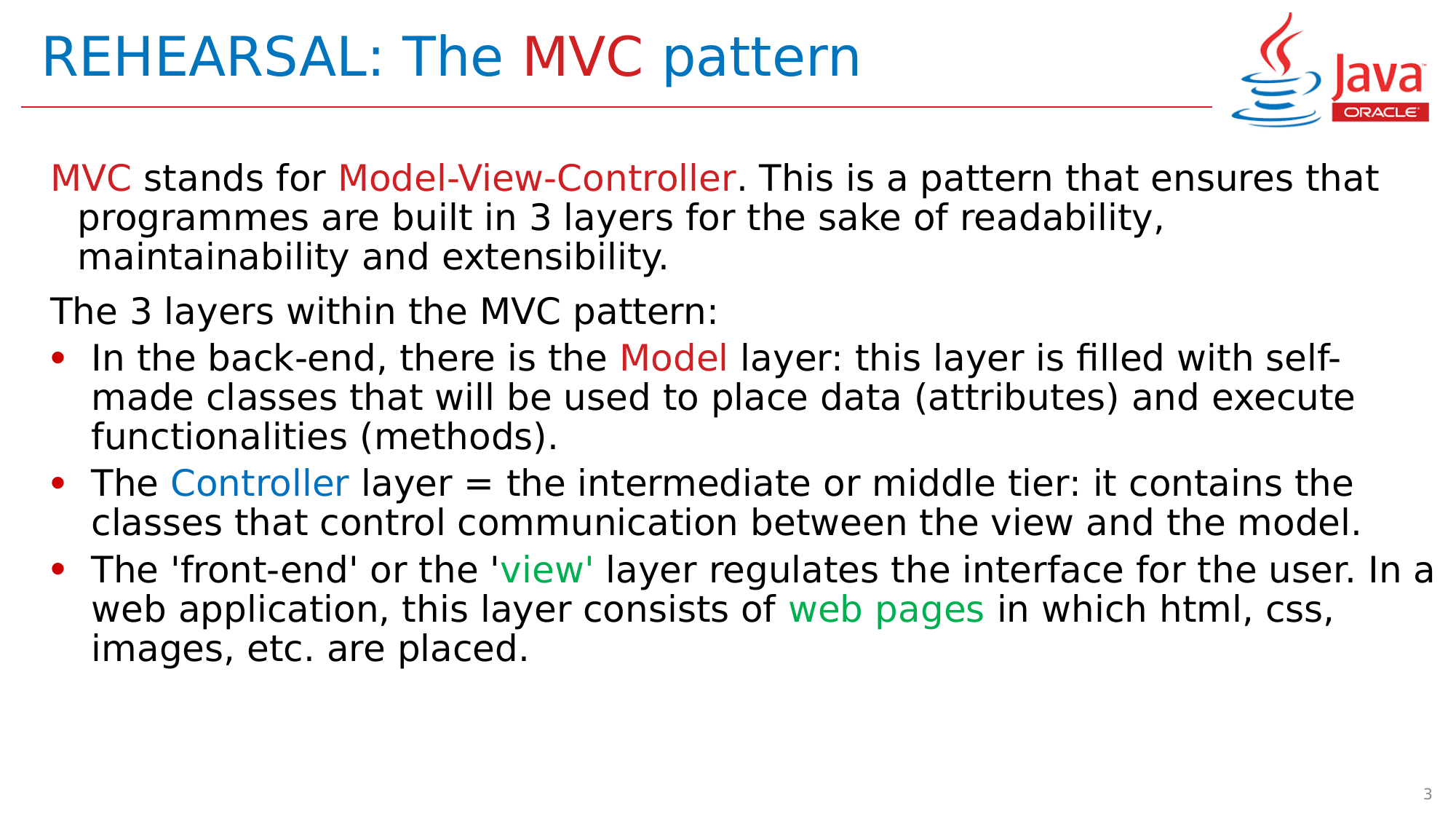

# REHEARSAL: The MVC pattern

MVC stands for Model-View-Controller. This is a pattern that ensures that programmes are built in 3 layers for the sake of readability, maintainability and extensibility.
The 3 layers within the MVC pattern:
In the back-end, there is the Model layer: this layer is filled with self-made classes that will be used to place data (attributes) and execute functionalities (methods).
The Controller layer = the intermediate or middle tier: it contains the classes that control communication between the view and the model.
The 'front-end' or the 'view' layer regulates the interface for the user. In a web application, this layer consists of web pages in which html, css, images, etc. are placed.

3